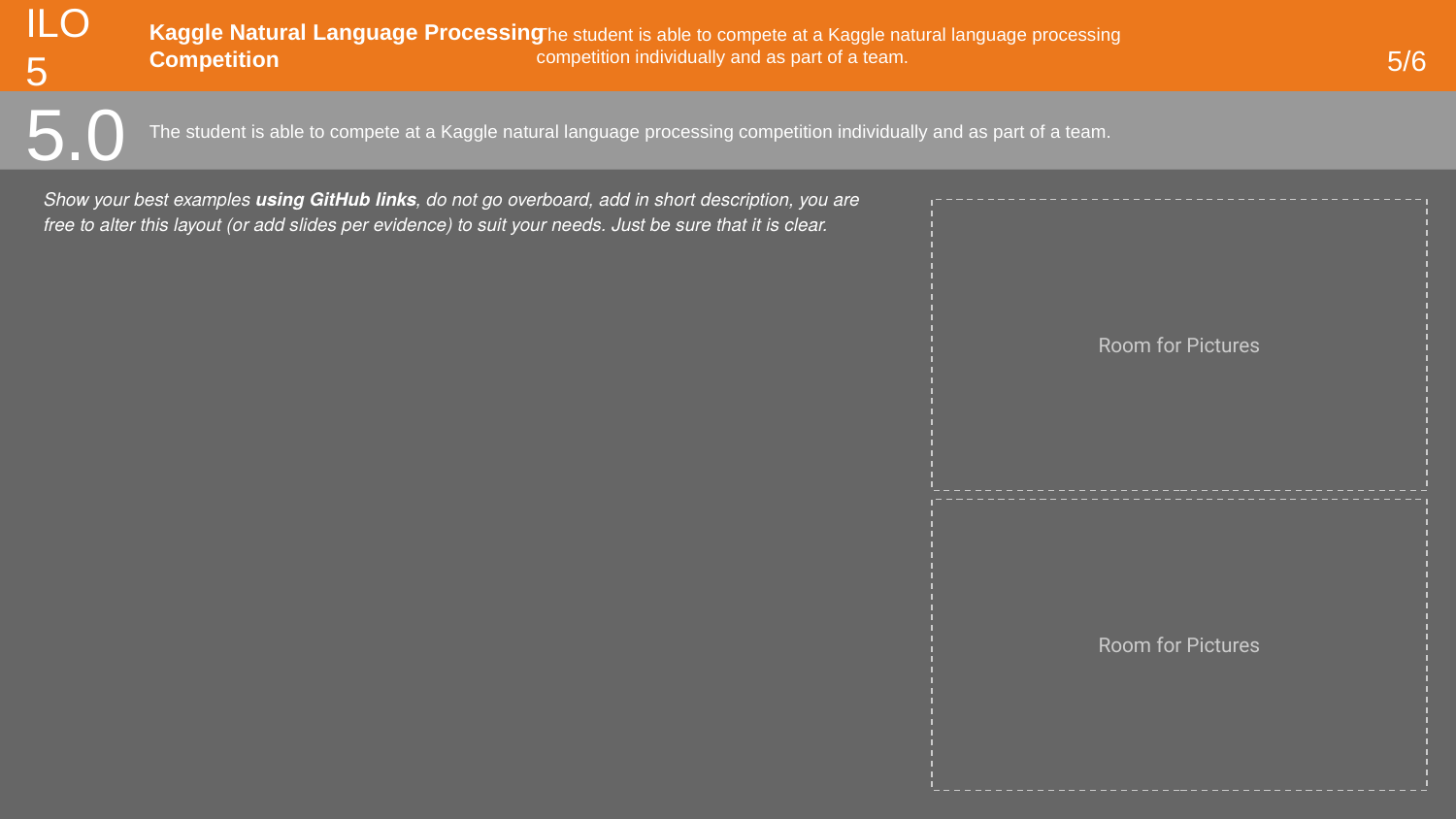

# ILO 5
5/6
The student is able to compete at a Kaggle natural language processing competition individually and as part of a team.
Kaggle Natural Language Processing Competition
5.0
The student is able to compete at a Kaggle natural language processing competition individually and as part of a team.
Show your best examples using GitHub links, do not go overboard, add in short description, you are free to alter this layout (or add slides per evidence) to suit your needs. Just be sure that it is clear.